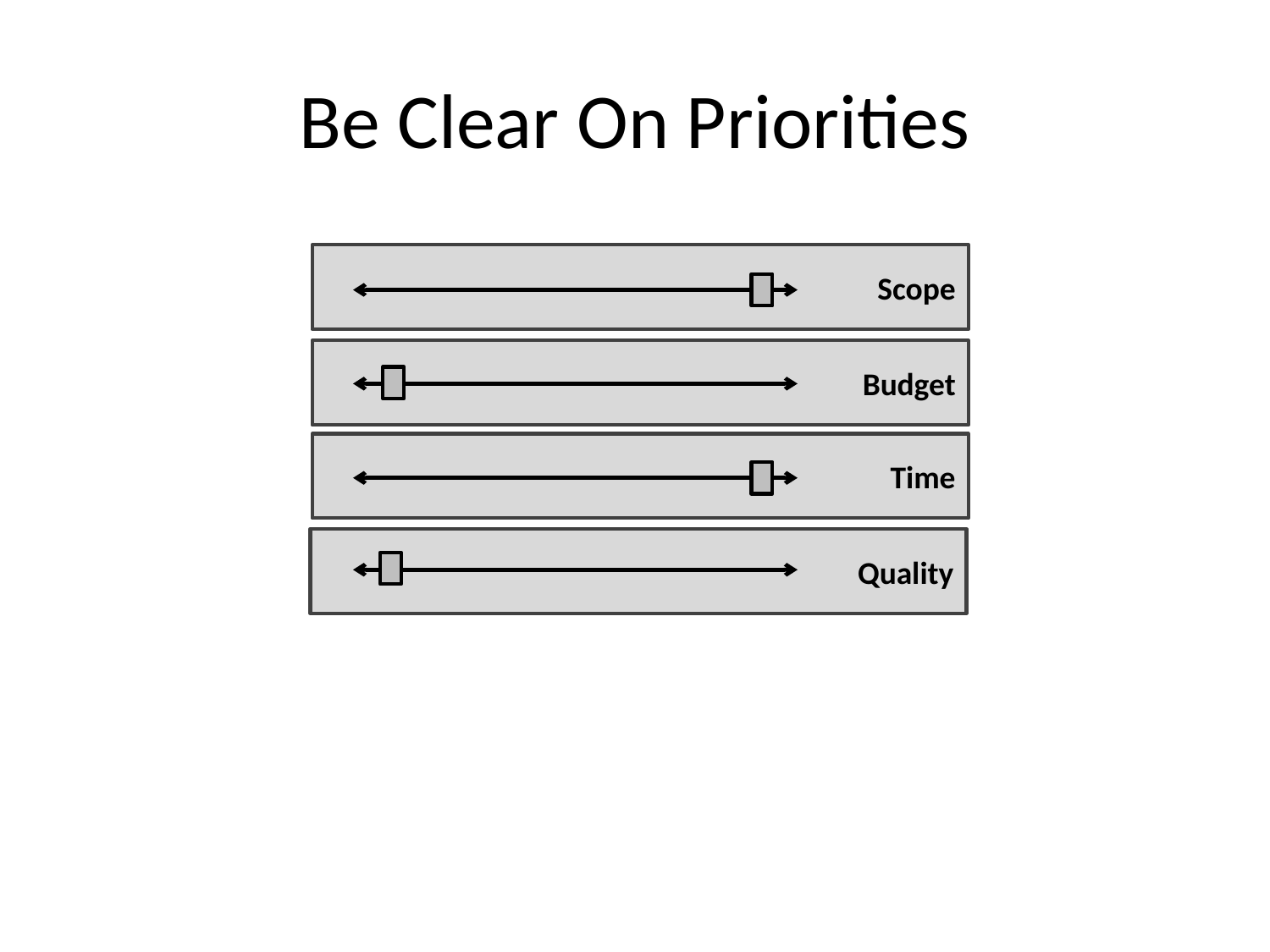

# Be Clear On Priorities
Scope

Budget

Time

Quality